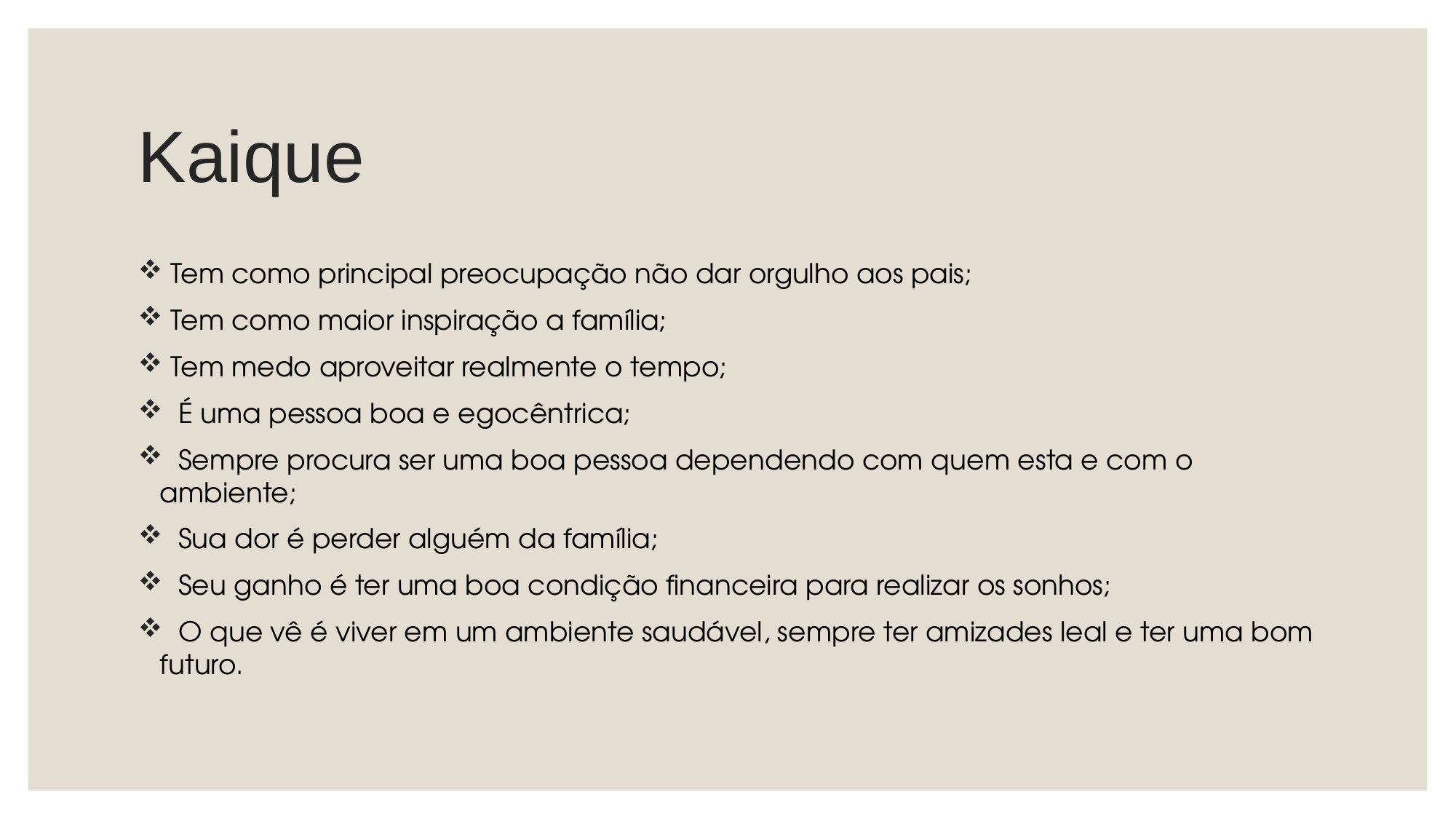

# Kaique
 Tem como principal preocupação não dar orgulho aos pais;
 Tem como maior inspiração a família;
 Tem medo aproveitar realmente o tempo;
  É uma pessoa boa e egocêntrica;
  Sempre procura ser uma boa pessoa dependendo com quem esta e com o ambiente;
  Sua dor é perder alguém da família;
  Seu ganho é ter uma boa condição financeira para realizar os sonhos;
  O que vê é viver em um ambiente saudável, sempre ter amizades leal e ter uma bom futuro.